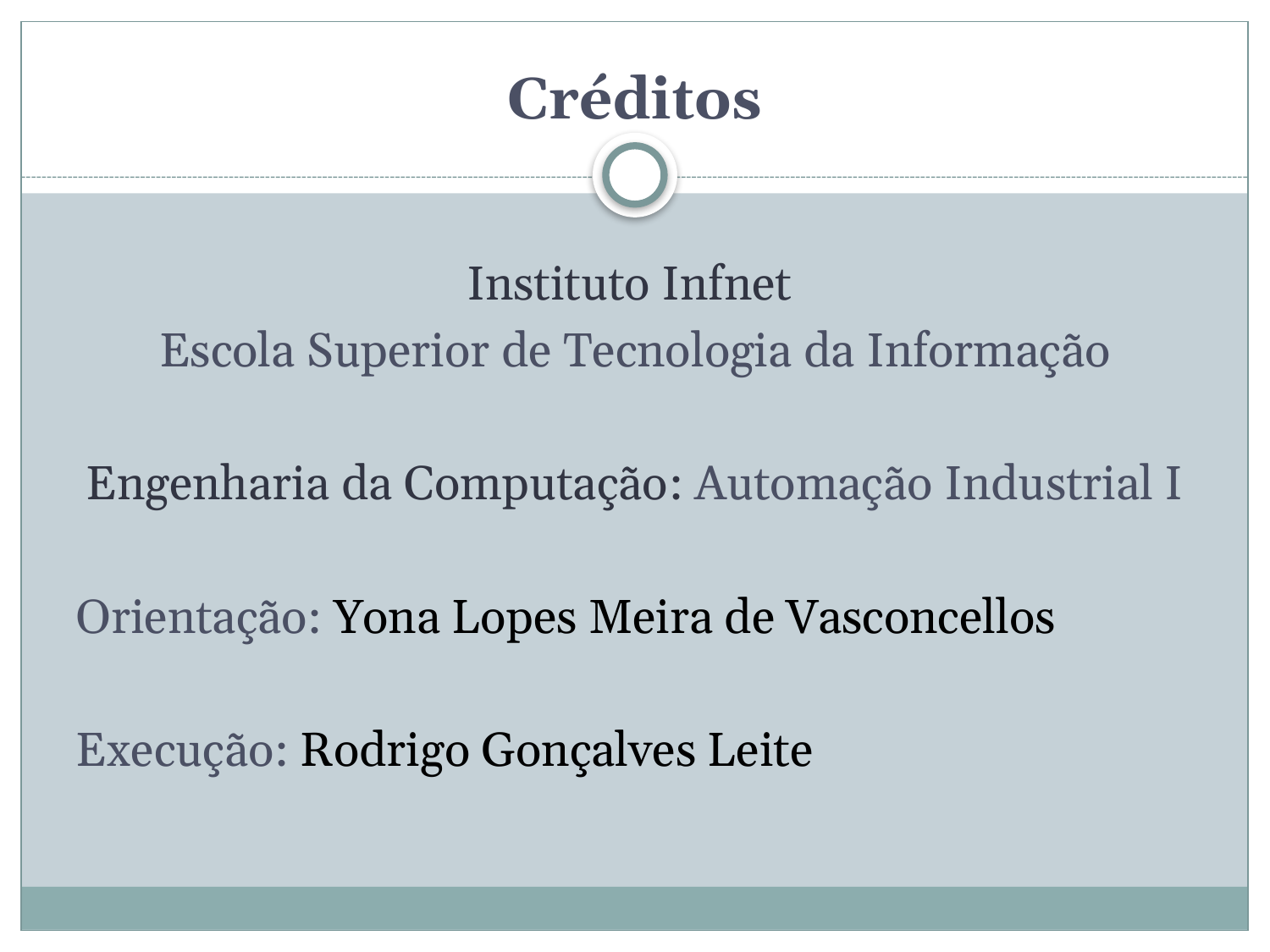

# Créditos
Instituto Infnet
Escola Superior de Tecnologia da Informação

Engenharia da Computação: Automação Industrial I

Orientação: Yona Lopes Meira de Vasconcellos

Execução: Rodrigo Gonçalves Leite